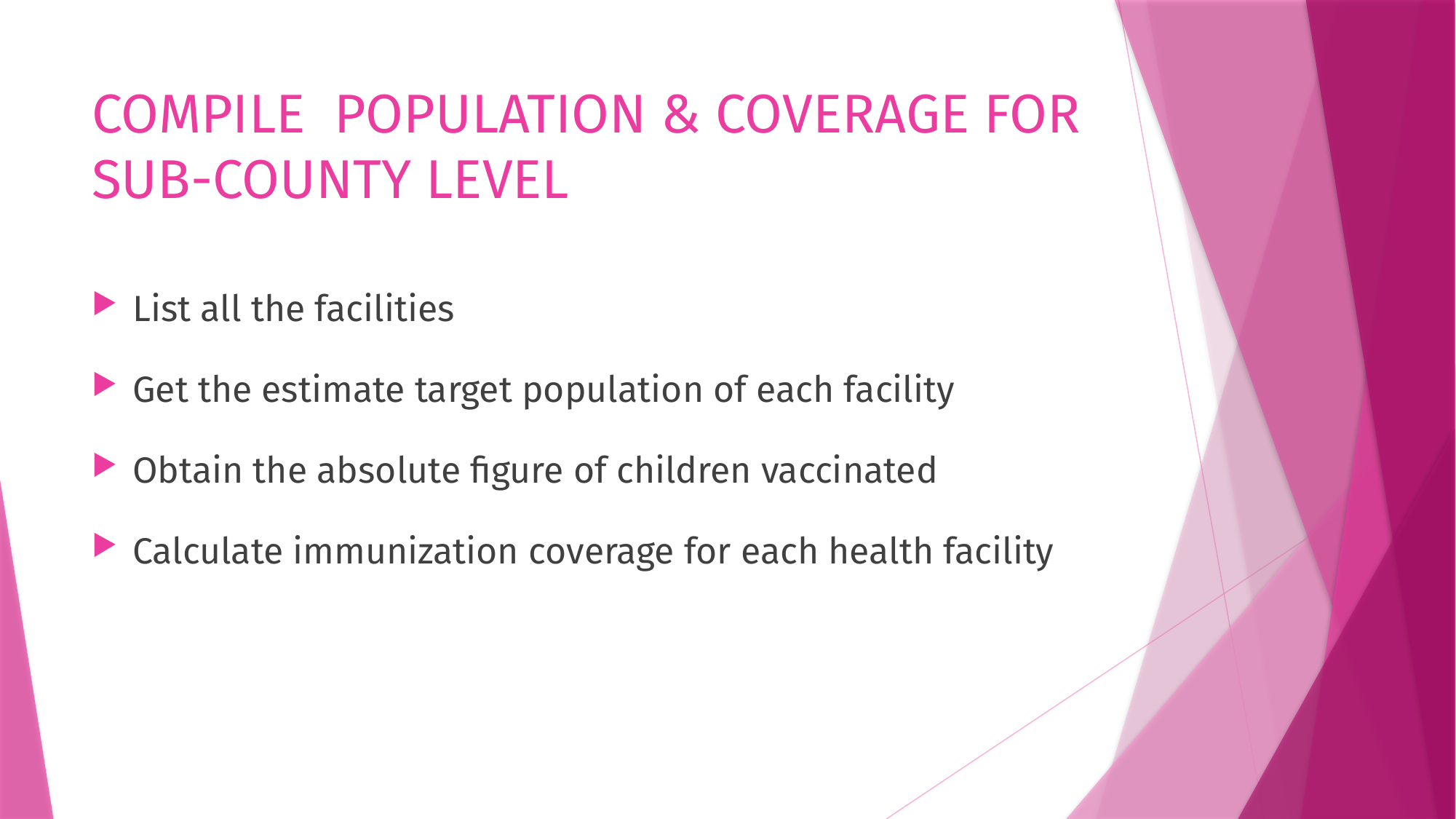

# COMPILE  POPULATION & COVERAGE FOR SUB-COUNTY LEVEL
List all the facilities
Get the estimate target population of each facility
Obtain the absolute figure of children vaccinated
Calculate immunization coverage for each health facility